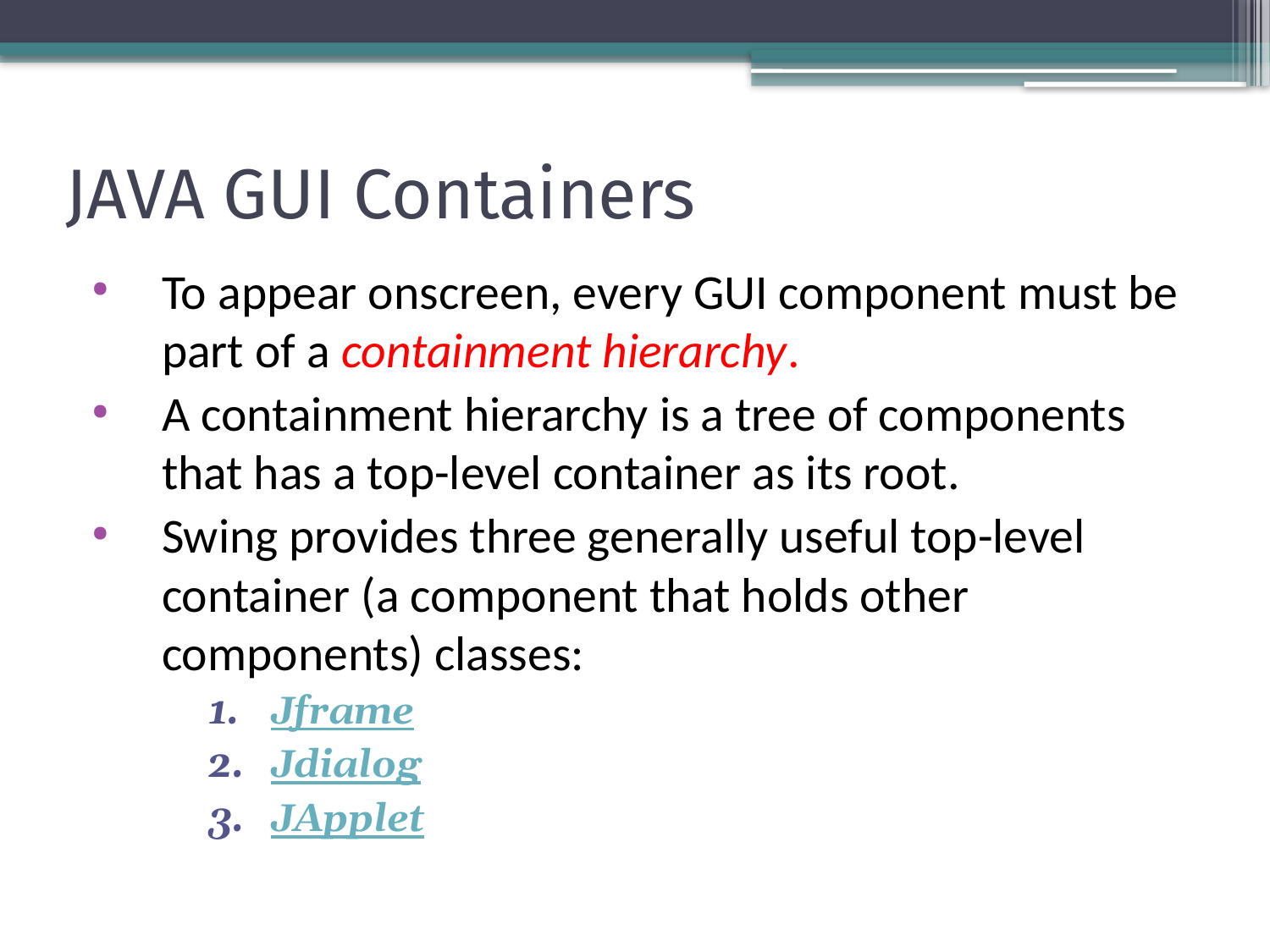

# JAVA GUI Containers
To appear onscreen, every GUI component must be part of a containment hierarchy.
A containment hierarchy is a tree of components that has a top-level container as its root.
Swing provides three generally useful top-level container (a component that holds other components) classes:
Jframe
Jdialog
JApplet